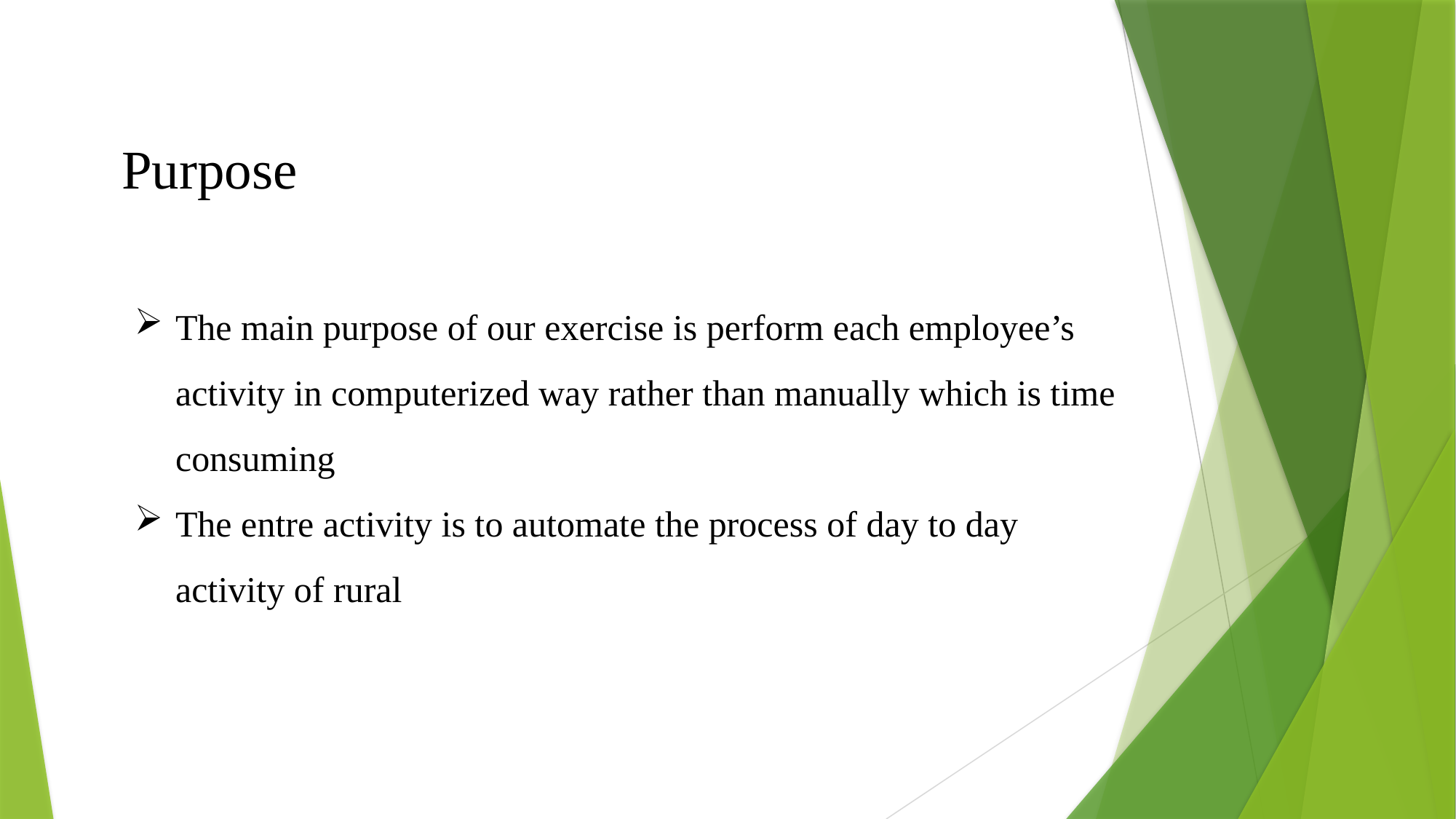

Purpose
The main purpose of our exercise is perform each employee’s activity in computerized way rather than manually which is time consuming
The entre activity is to automate the process of day to day activity of rural